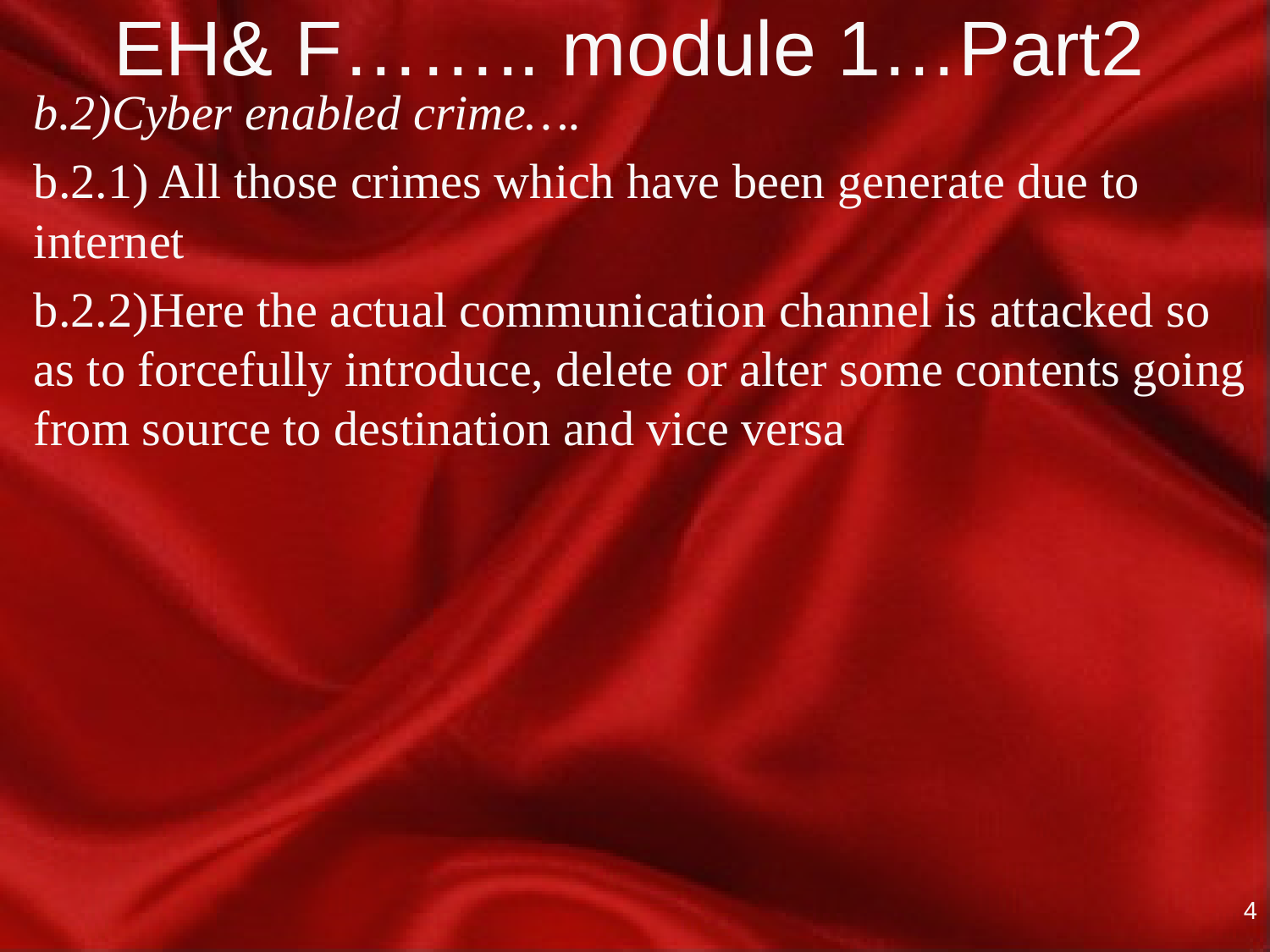

# EH& F…….. module 1…Part2
b.2)Cyber enabled crime….
b.2.1) All those crimes which have been generate due to internet
b.2.2)Here the actual communication channel is attacked so as to forcefully introduce, delete or alter some contents going from source to destination and vice versa

4